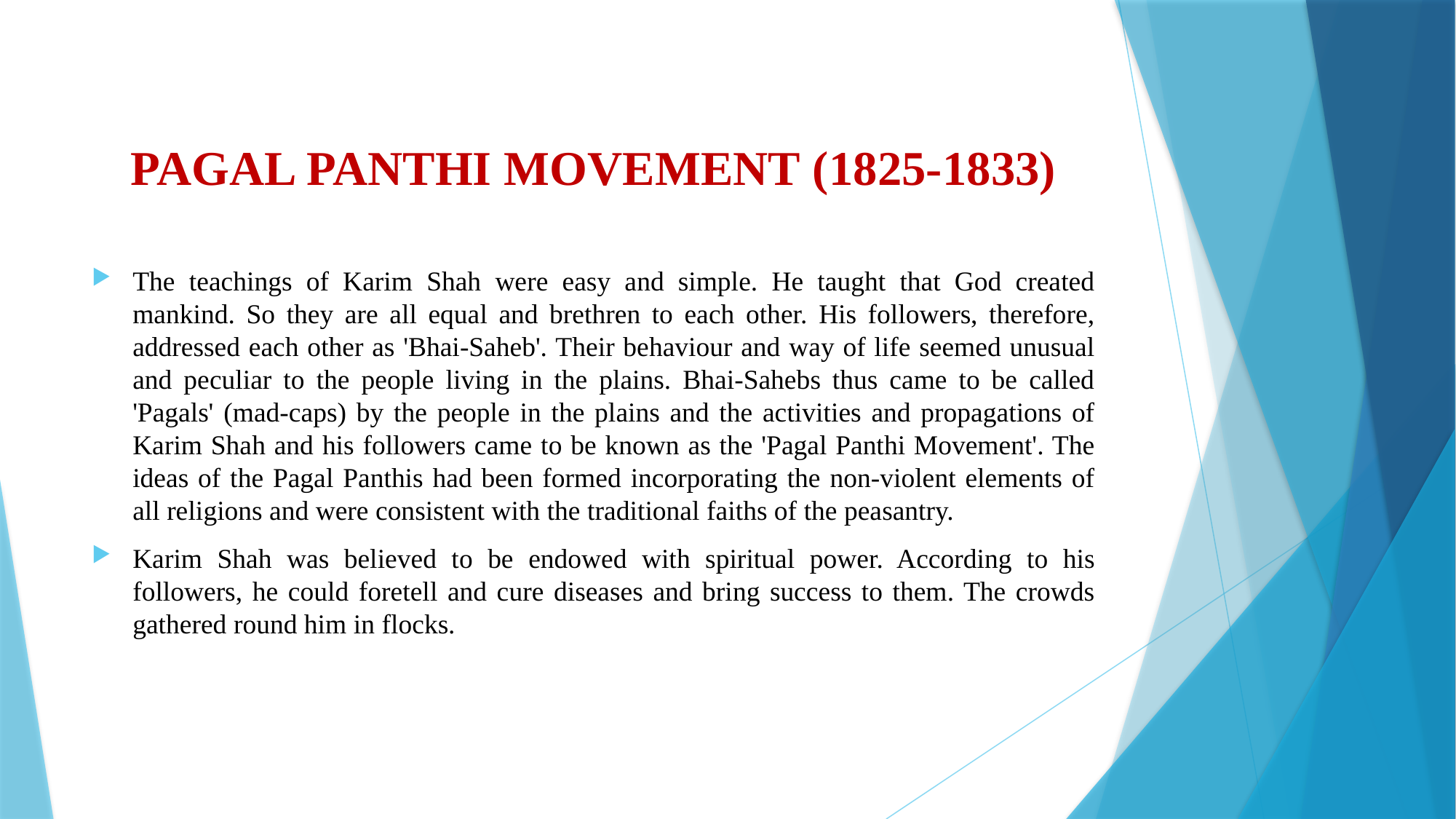

# PAGAL PANTHI MOVEMENT (1825-1833)
The teachings of Karim Shah were easy and simple. He taught that God created mankind. So they are all equal and brethren to each other. His followers, therefore, addressed each other as 'Bhai-Saheb'. Their behaviour and way of life seemed unusual and peculiar to the people living in the plains. Bhai-Sahebs thus came to be called 'Pagals' (mad-caps) by the people in the plains and the activities and propagations of Karim Shah and his followers came to be known as the 'Pagal Panthi Movement'. The ideas of the Pagal Panthis had been formed incorporating the non-violent elements of all religions and were consistent with the traditional faiths of the peasantry.
Karim Shah was believed to be endowed with spiritual power. According to his followers, he could foretell and cure diseases and bring success to them. The crowds gathered round him in flocks.